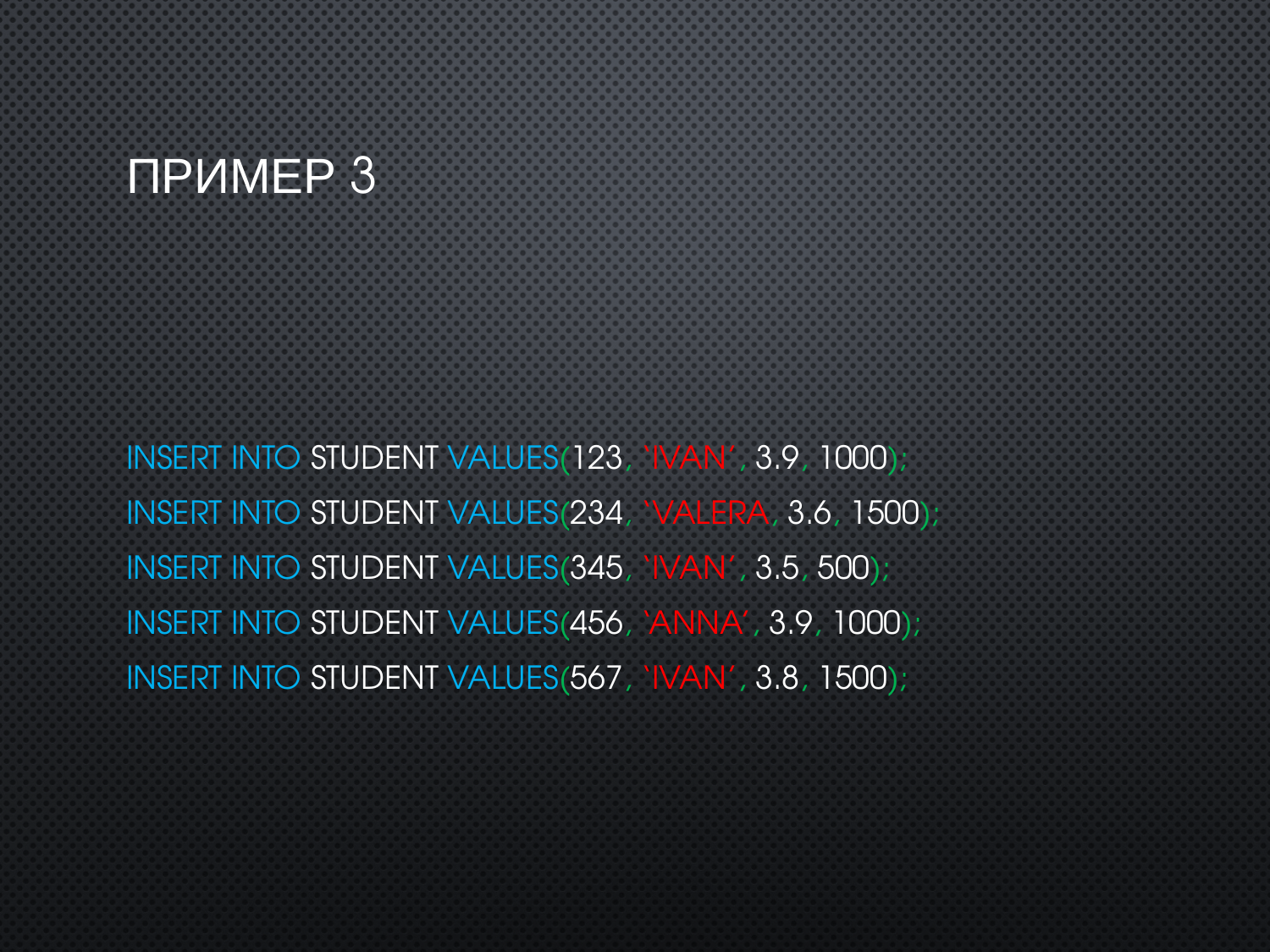

# ПРИМЕР 3
INSERT INTO Student VALUES(123, ‘Ivan’, 3.9, 1000);
INSERT INTO Student VALUES(234, ‘Valera, 3.6, 1500);
INSERT INTO Student VALUES(345, ‘Ivan’, 3.5, 500);
INSERT INTO Student VALUES(456, ‘Anna’, 3.9, 1000);
INSERT INTO Student VALUES(567, ‘Ivan’, 3.8, 1500);